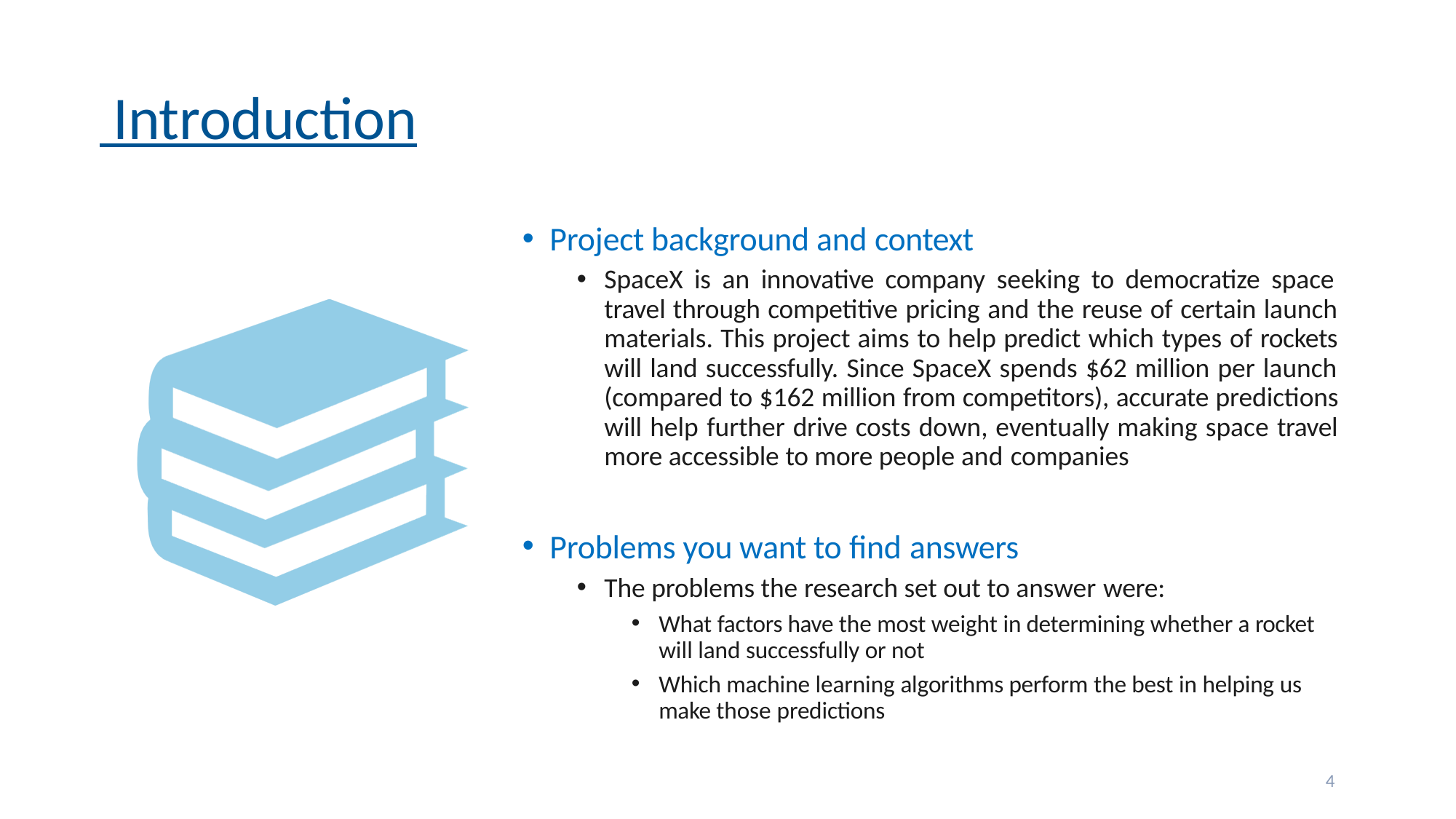

# Introduction
Project background and context
SpaceX is an innovative company seeking to democratize space  travel through competitive pricing and the reuse of certain launch  materials. This project aims to help predict which types of rockets  will land successfully. Since SpaceX spends $62 million per launch  (compared to $162 million from competitors), accurate predictions  will help further drive costs down, eventually making space travel  more accessible to more people and companies

Problems you want to find answers
The problems the research set out to answer were:
What factors have the most weight in determining whether a rocket  will land successfully or not
Which machine learning algorithms perform the best in helping us  make those predictions

4